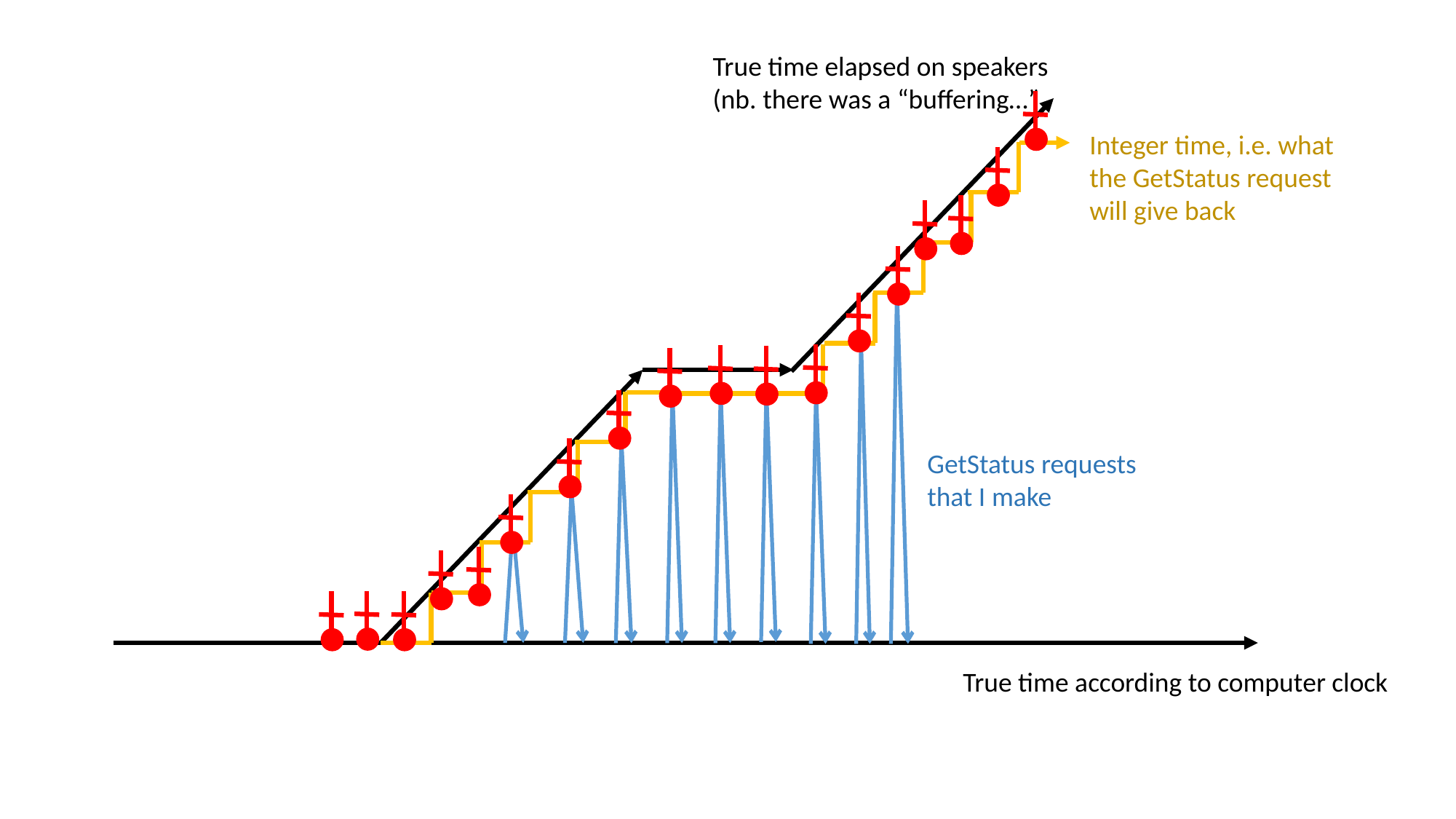

True time elapsed on speakers
(nb. there was a “buffering…”

Integer time, i.e. what
the GetStatus request
will give back

GetStatus requests
that I make

True time according to computer clock